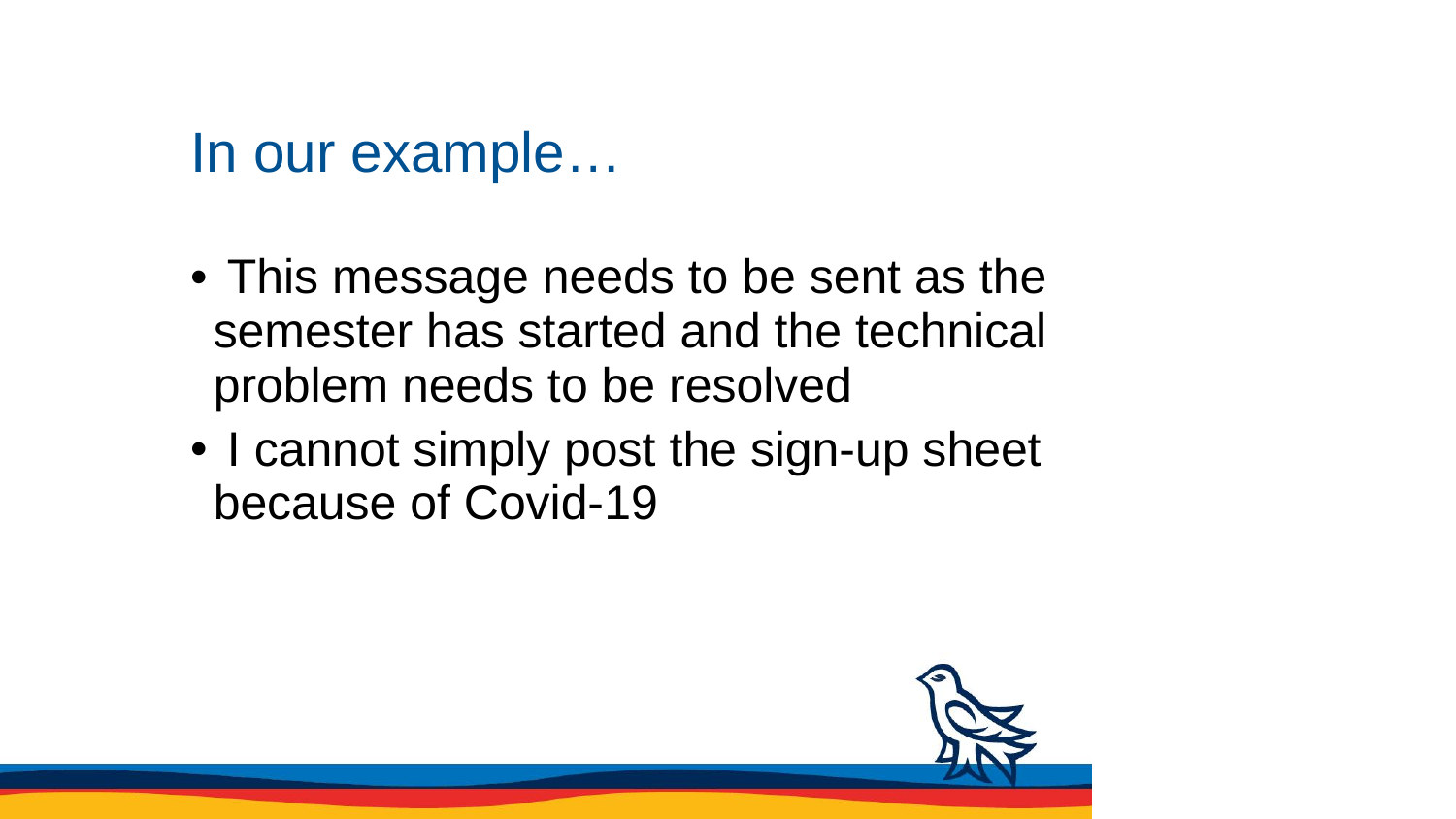

# In our example…
 This message needs to be sent as the semester has started and the technical problem needs to be resolved
 I cannot simply post the sign-up sheet because of Covid-19